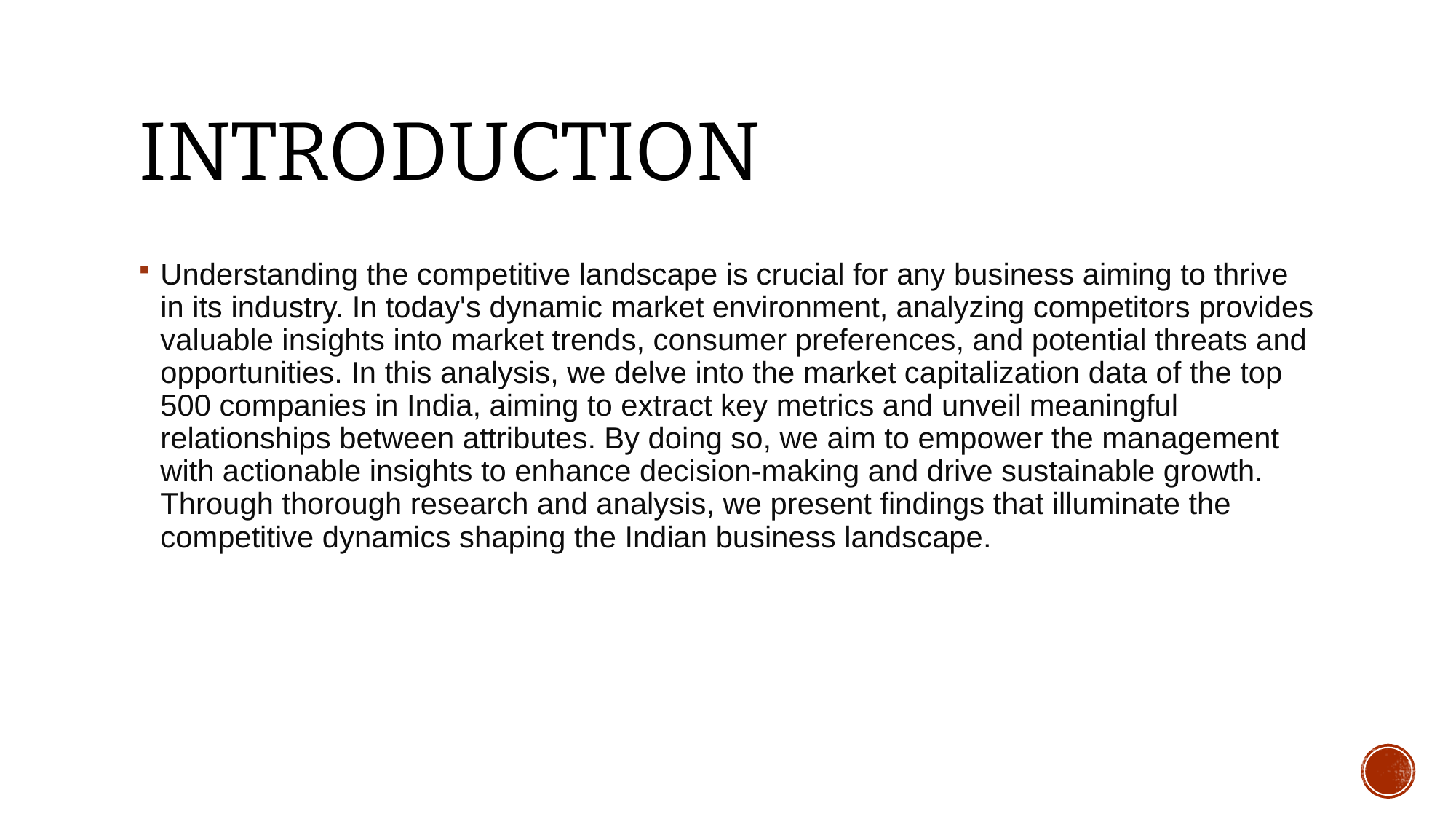

# Introduction
Understanding the competitive landscape is crucial for any business aiming to thrive in its industry. In today's dynamic market environment, analyzing competitors provides valuable insights into market trends, consumer preferences, and potential threats and opportunities. In this analysis, we delve into the market capitalization data of the top 500 companies in India, aiming to extract key metrics and unveil meaningful relationships between attributes. By doing so, we aim to empower the management with actionable insights to enhance decision-making and drive sustainable growth. Through thorough research and analysis, we present findings that illuminate the competitive dynamics shaping the Indian business landscape.